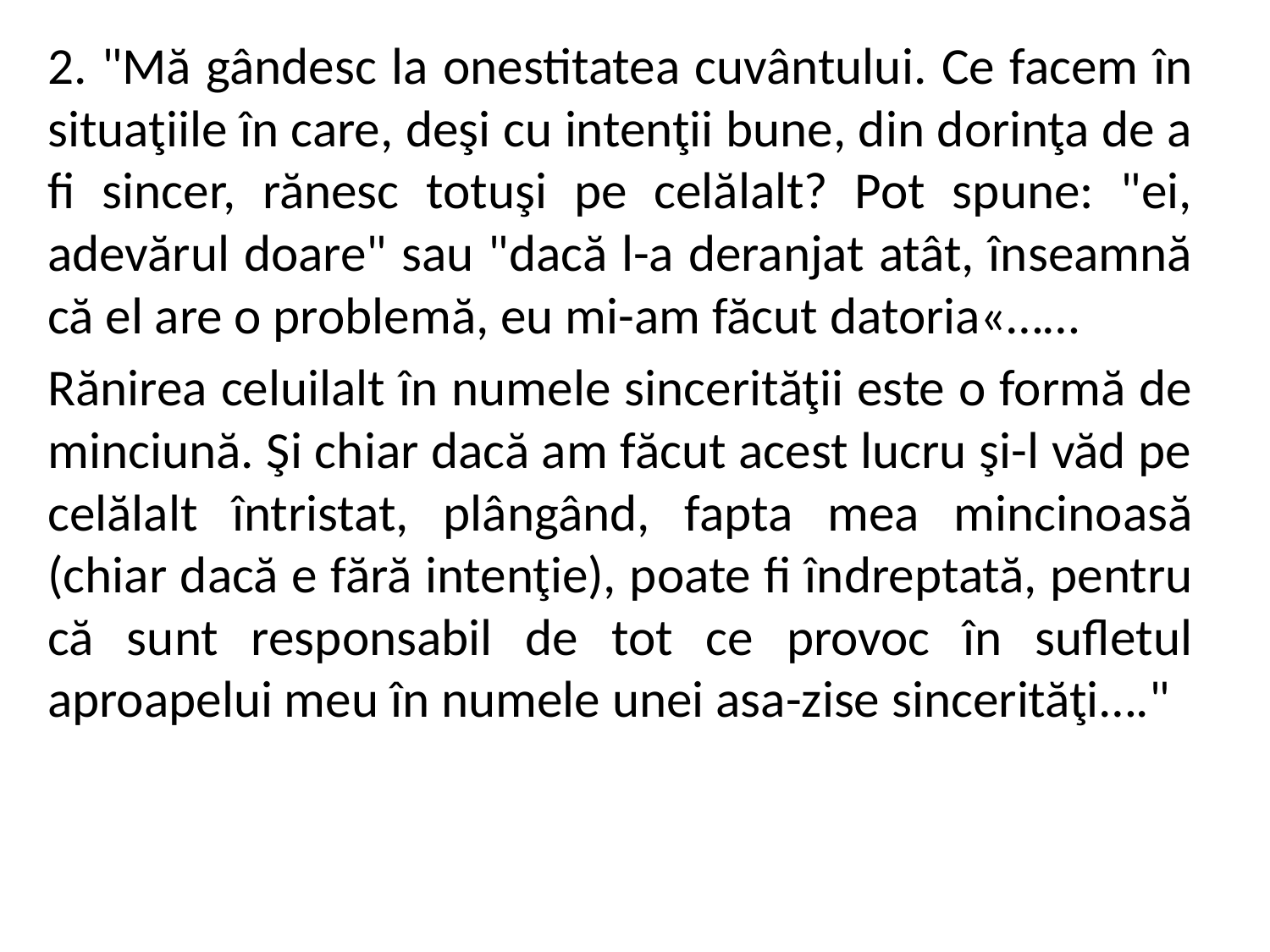

2. "Mă gândesc la onestitatea cuvântului. Ce facem în situaţiile în care, deşi cu intenţii bune, din dorinţa de a fi sincer, rănesc totuşi pe celălalt? Pot spune: "ei, adevărul doare" sau "dacă l-a deranjat atât, înseamnă că el are o problemă, eu mi-am făcut datoria«……
Rănirea celuilalt în numele sincerităţii este o formă de minciună. Şi chiar dacă am făcut acest lucru şi-l văd pe celălalt întristat, plângând, fapta mea mincinoasă (chiar dacă e fără intenţie), poate fi îndreptată, pentru că sunt responsabil de tot ce provoc în sufletul aproapelui meu în numele unei asa-zise sincerităţi…."